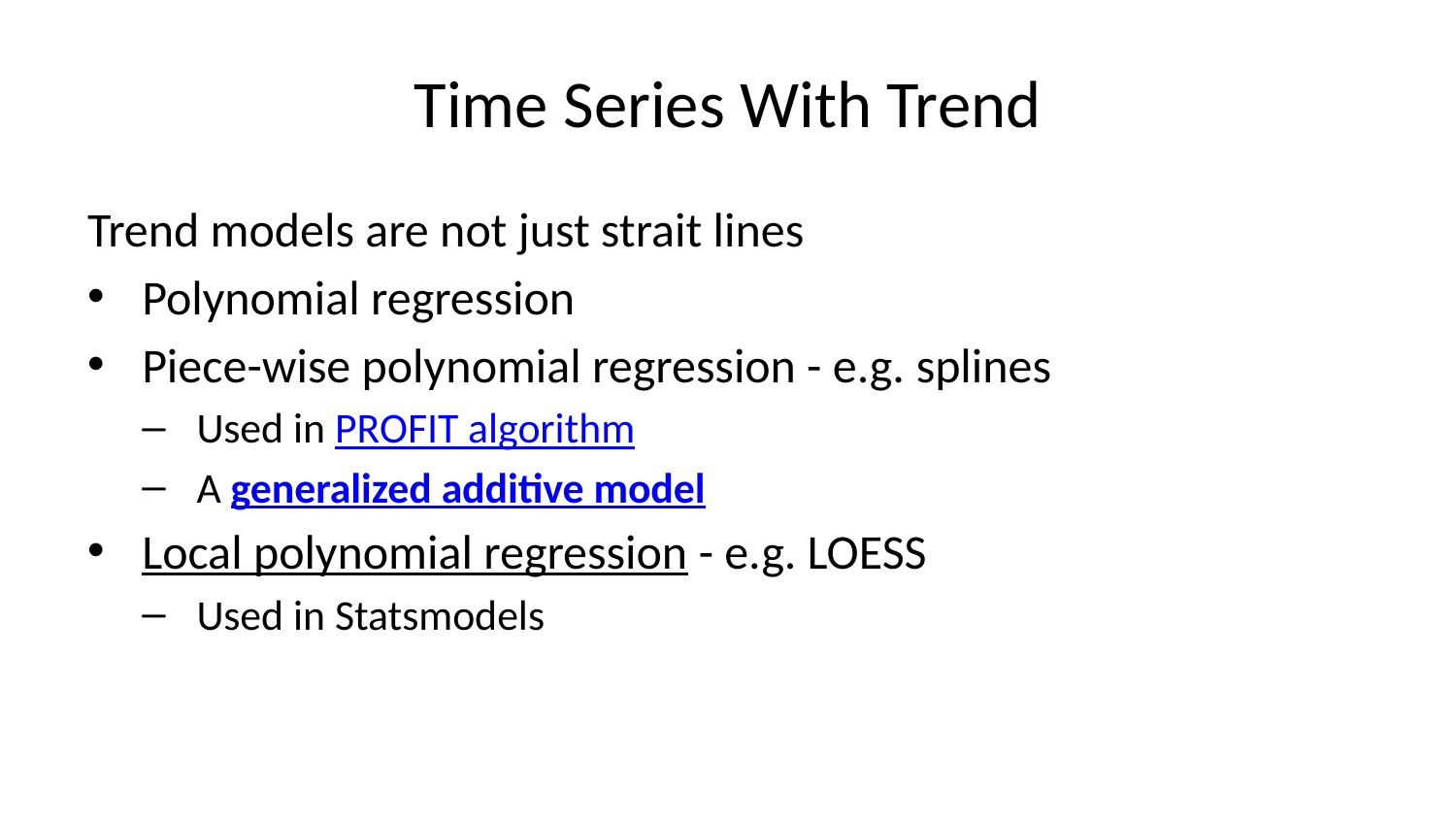

# Time Series With Trend
Trend models are not just strait lines
Polynomial regression
Piece-wise polynomial regression - e.g. splines
Used in PROFIT algorithm
A generalized additive model
Local polynomial regression - e.g. LOESS
Used in Statsmodels